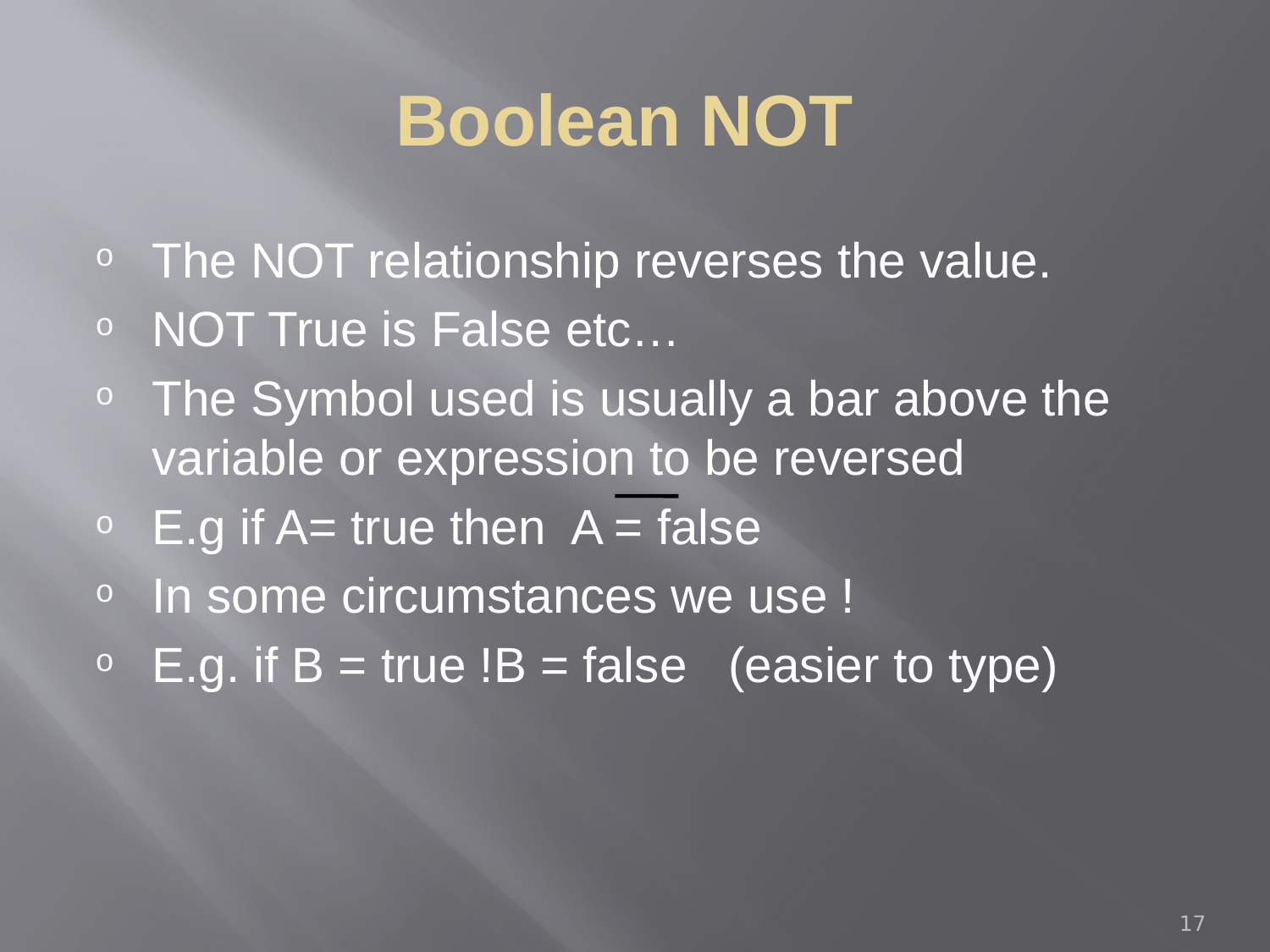

Boolean NOT
The NOT relationship reverses the value.
NOT True is False etc…
The Symbol used is usually a bar above the variable or expression to be reversed
E.g if A= true then  A = false
In some circumstances we use !
E.g. if B = true !B = false   (easier to type)

17